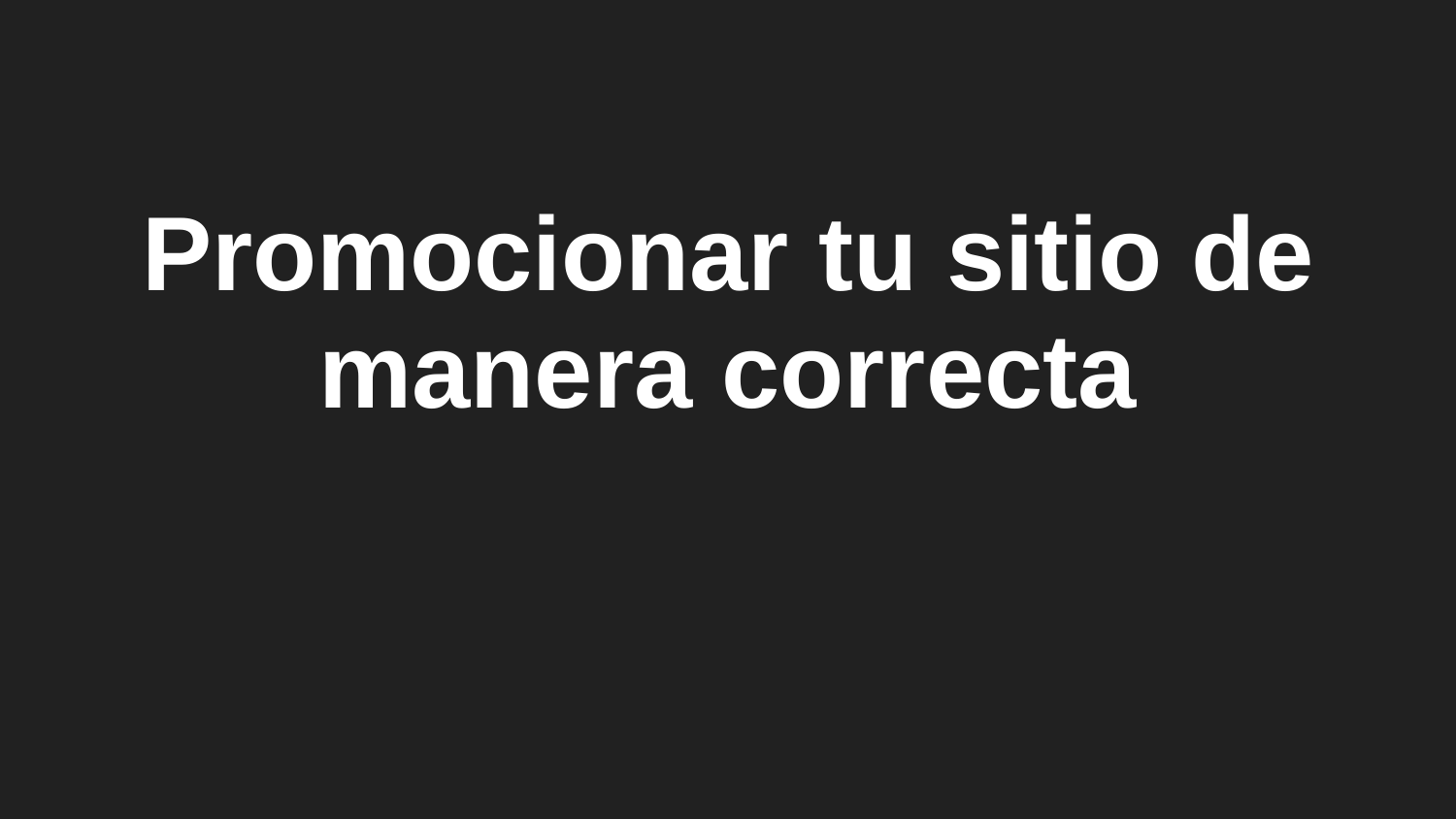

# Promocionar tu sitio de manera correcta